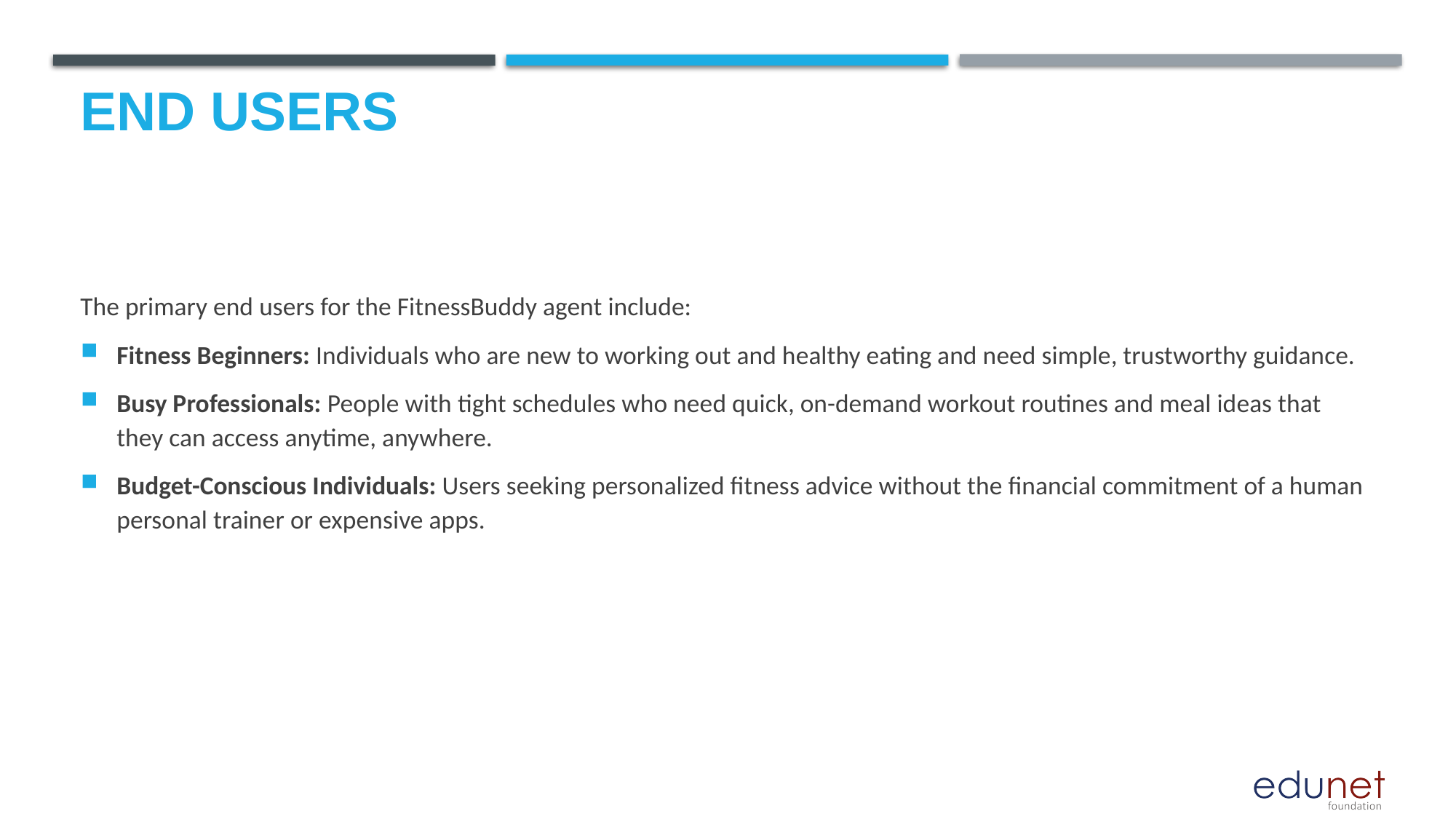

# End users
The primary end users for the FitnessBuddy agent include:
Fitness Beginners: Individuals who are new to working out and healthy eating and need simple, trustworthy guidance.
Busy Professionals: People with tight schedules who need quick, on-demand workout routines and meal ideas that they can access anytime, anywhere.
Budget-Conscious Individuals: Users seeking personalized fitness advice without the financial commitment of a human personal trainer or expensive apps.